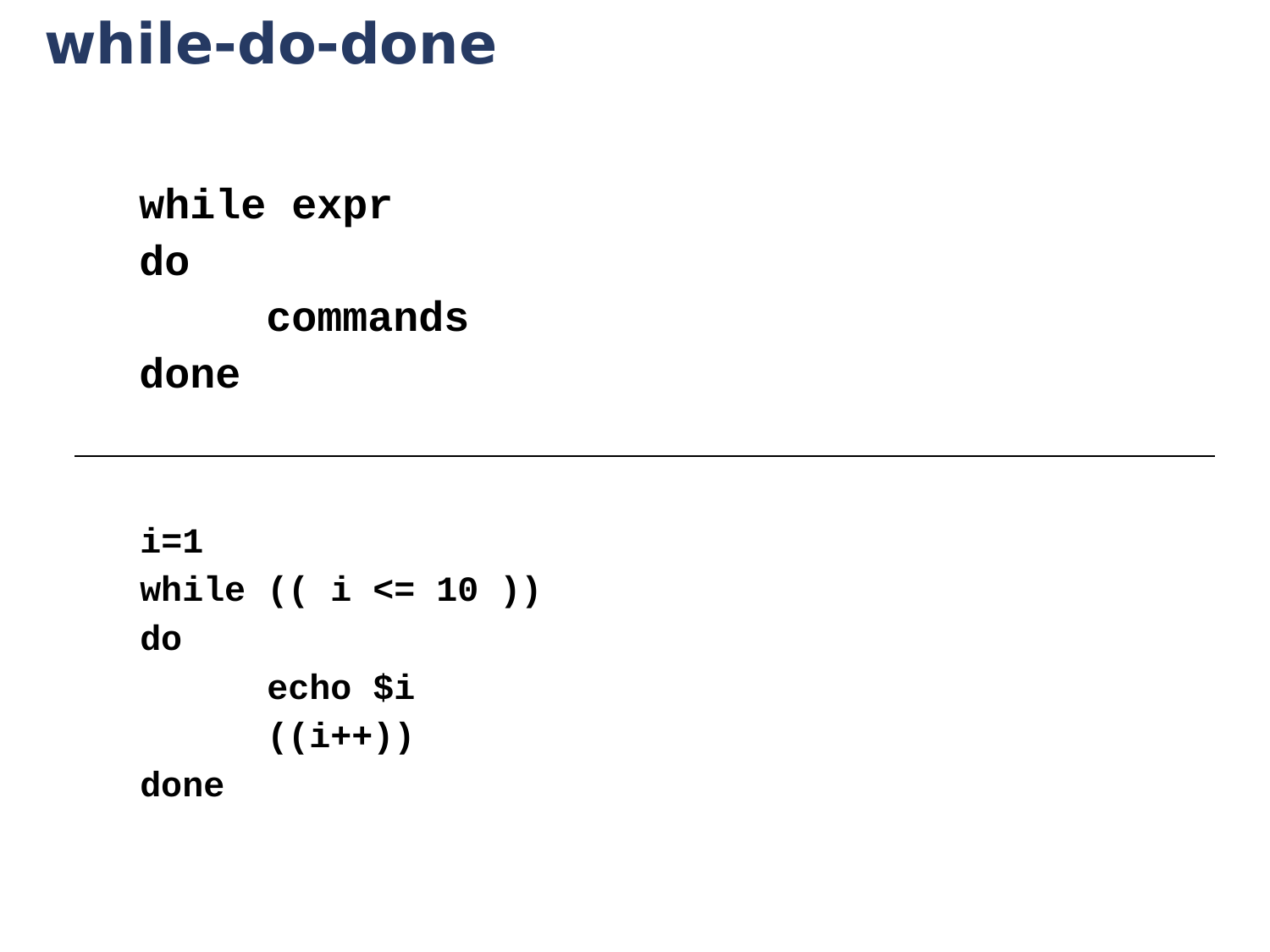

# while-do-done
	while expr
	do
		commands
	done
	i=1
	while (( i <= 10 ))
	do
		echo $i
		((i++))
	done